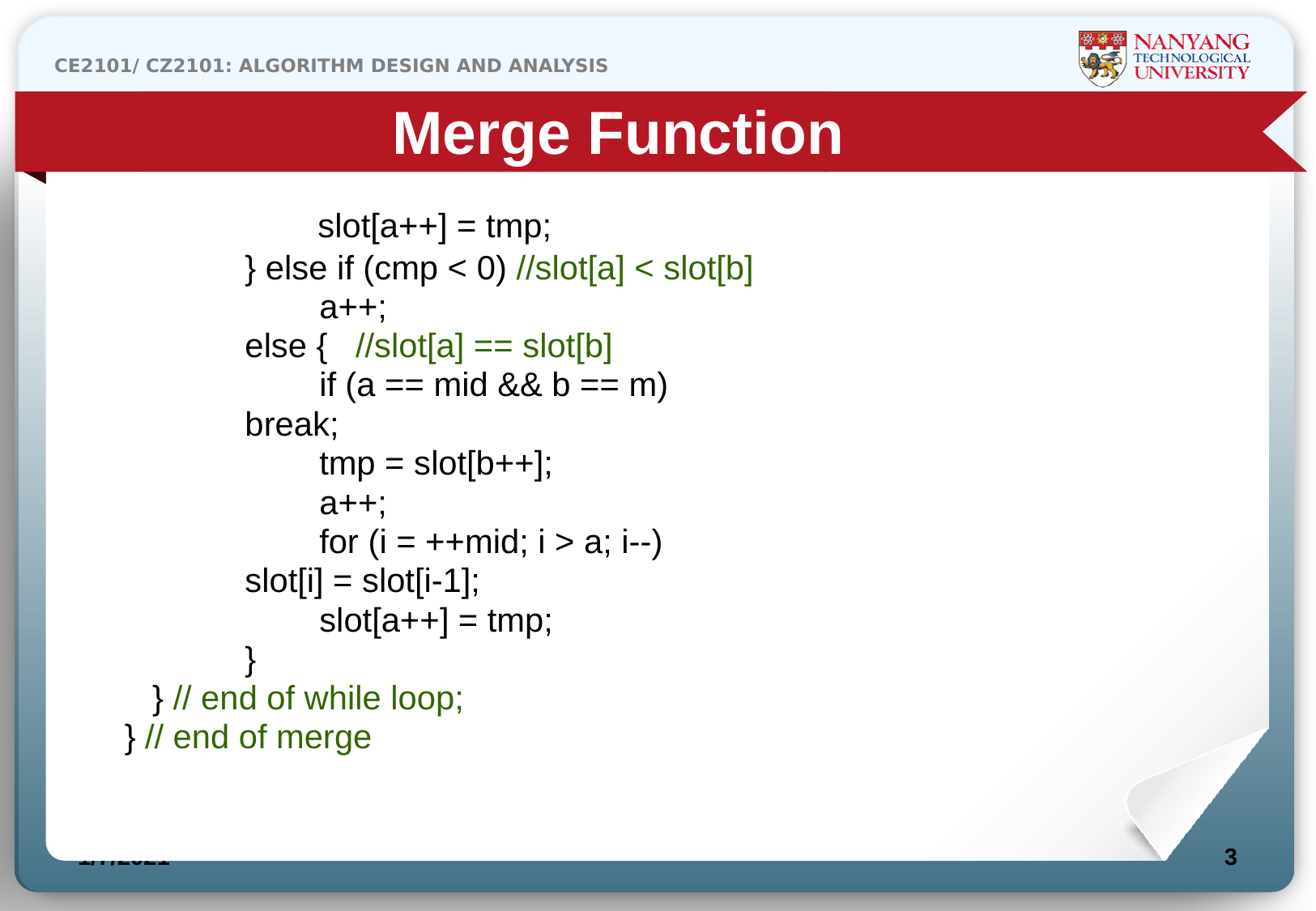

Merge Function
		   slot[a++] = tmp;
		} else if (cmp < 0) //slot[a] < slot[b]
		        a++;
   		else {   //slot[a] == slot[b]
            	        if (a == mid && b == m)
                	break;
            	        tmp = slot[b++];
            	        a++;
            	        for (i = ++mid; i > a; i--)
                	slot[i] = slot[i-1];
            	        slot[a++] = tmp;
           	}
        } // end of while loop;
     } // end of merge